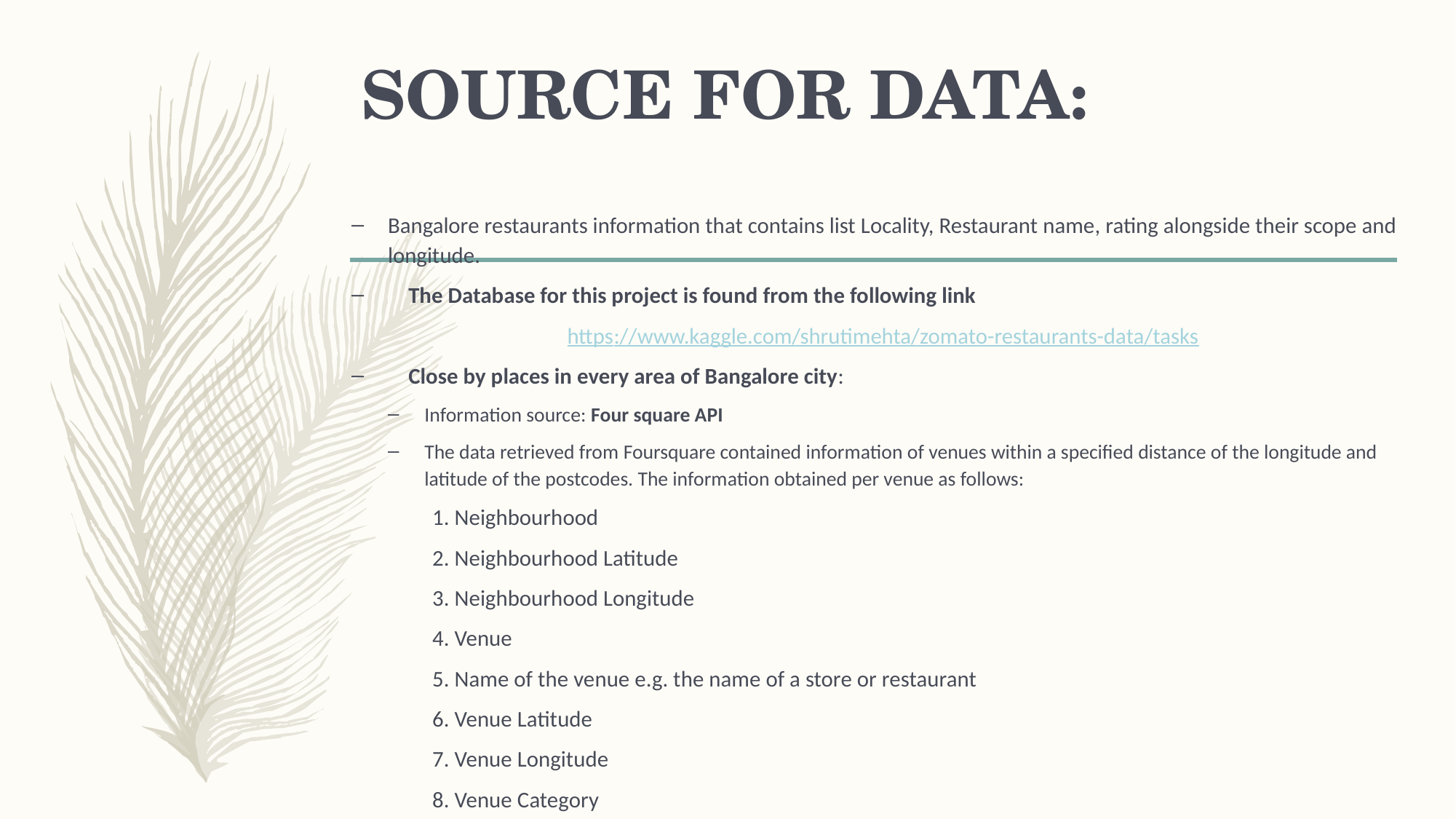

# SOURCE FOR DATA:
Bangalore restaurants information that contains list Locality, Restaurant name, rating alongside their scope and longitude.
    The Database for this project is found from the following link
https://www.kaggle.com/shrutimehta/zomato-restaurants-data/tasks
    Close by places in every area of Bangalore city:
Information source: Four square API
The data retrieved from Foursquare contained information of venues within a specified distance of the longitude and latitude of the postcodes. The information obtained per venue as follows:
	1. Neighbourhood
	2. Neighbourhood Latitude
	3. Neighbourhood Longitude
	4. Venue
	5. Name of the venue e.g. the name of a store or restaurant
	6. Venue Latitude
	7. Venue Longitude
	8. Venue Category